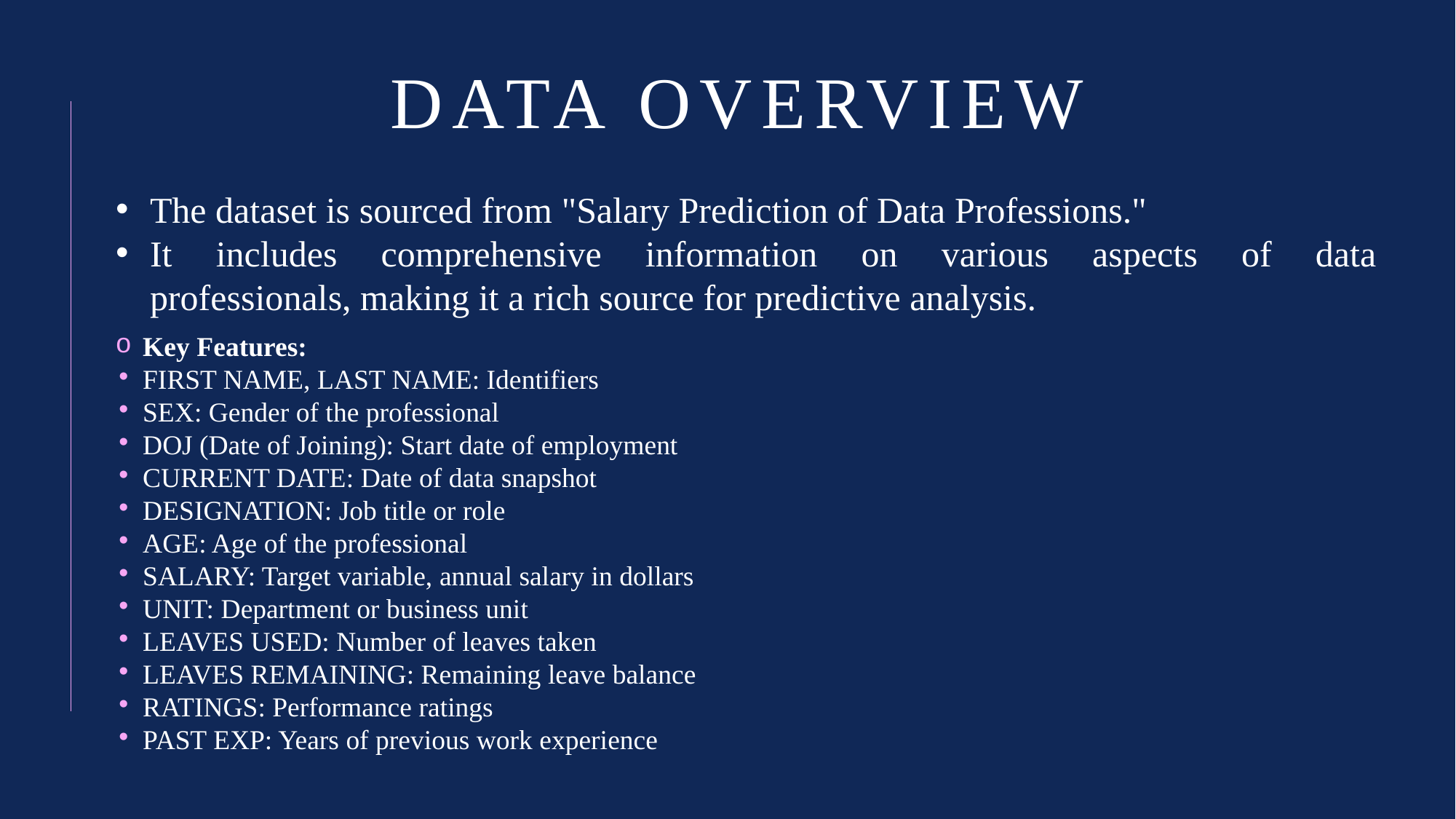

# Data Overview
The dataset is sourced from "Salary Prediction of Data Professions."​
It includes comprehensive information on various aspects of data professionals, making it a rich source for predictive analysis.
Key Features:
FIRST NAME, LAST NAME: Identifiers
SEX: Gender of the professional
DOJ (Date of Joining): Start date of employment
CURRENT DATE: Date of data snapshot
DESIGNATION: Job title or role
AGE: Age of the professional
SALARY: Target variable, annual salary in dollars
UNIT: Department or business unit
LEAVES USED: Number of leaves taken
LEAVES REMAINING: Remaining leave balance
RATINGS: Performance ratings
PAST EXP: Years of previous work experience